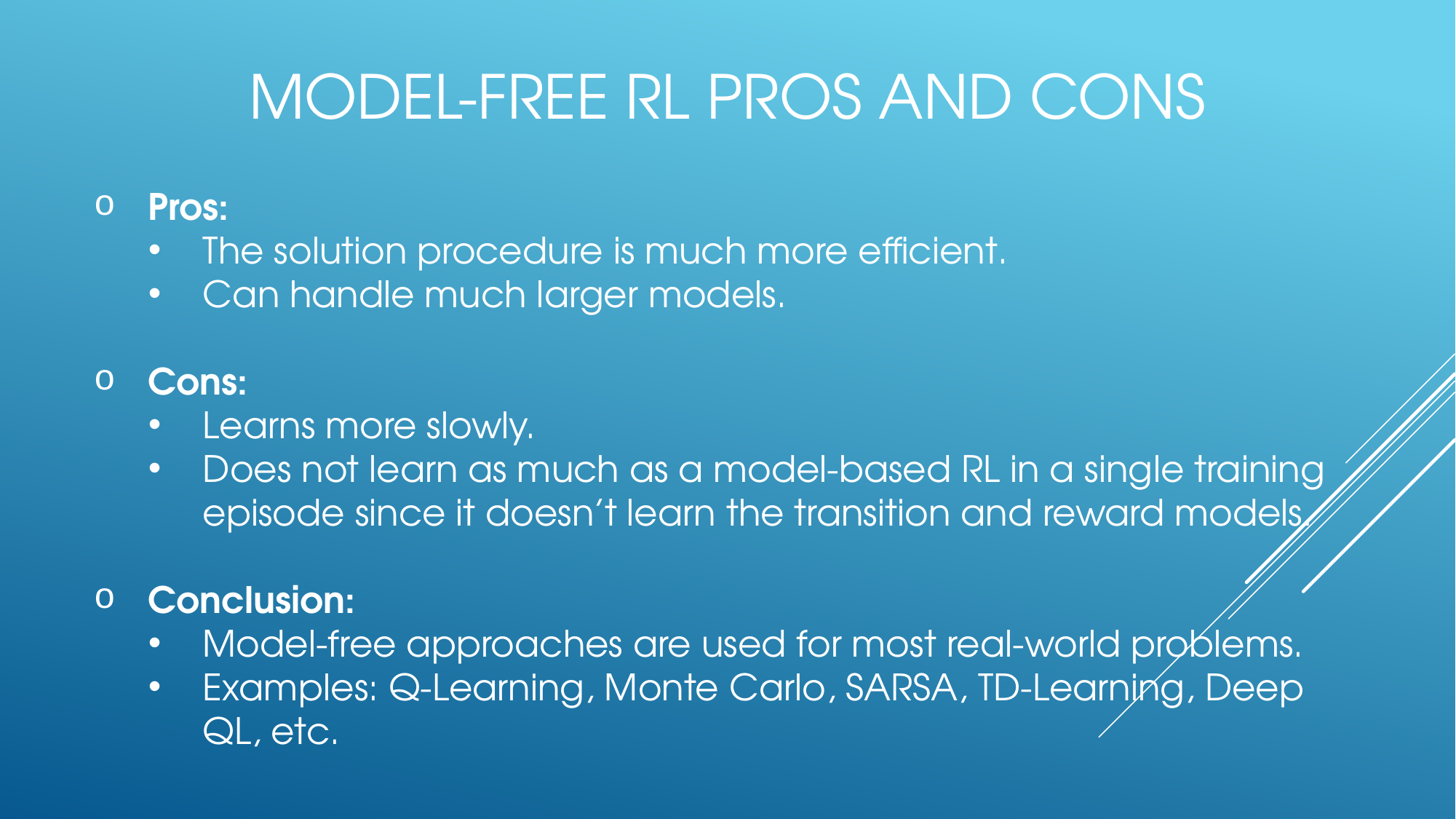

# Model-Free RL pros and Cons
Pros:
The solution procedure is much more efficient.
Can handle much larger models.

Cons:
Learns more slowly.
Does not learn as much as a model-based RL in a single training episode since it doesn’t learn the transition and reward models.

Conclusion:
Model-free approaches are used for most real-world problems.
Examples: Q-Learning, Monte Carlo, SARSA, TD-Learning, Deep QL, etc.